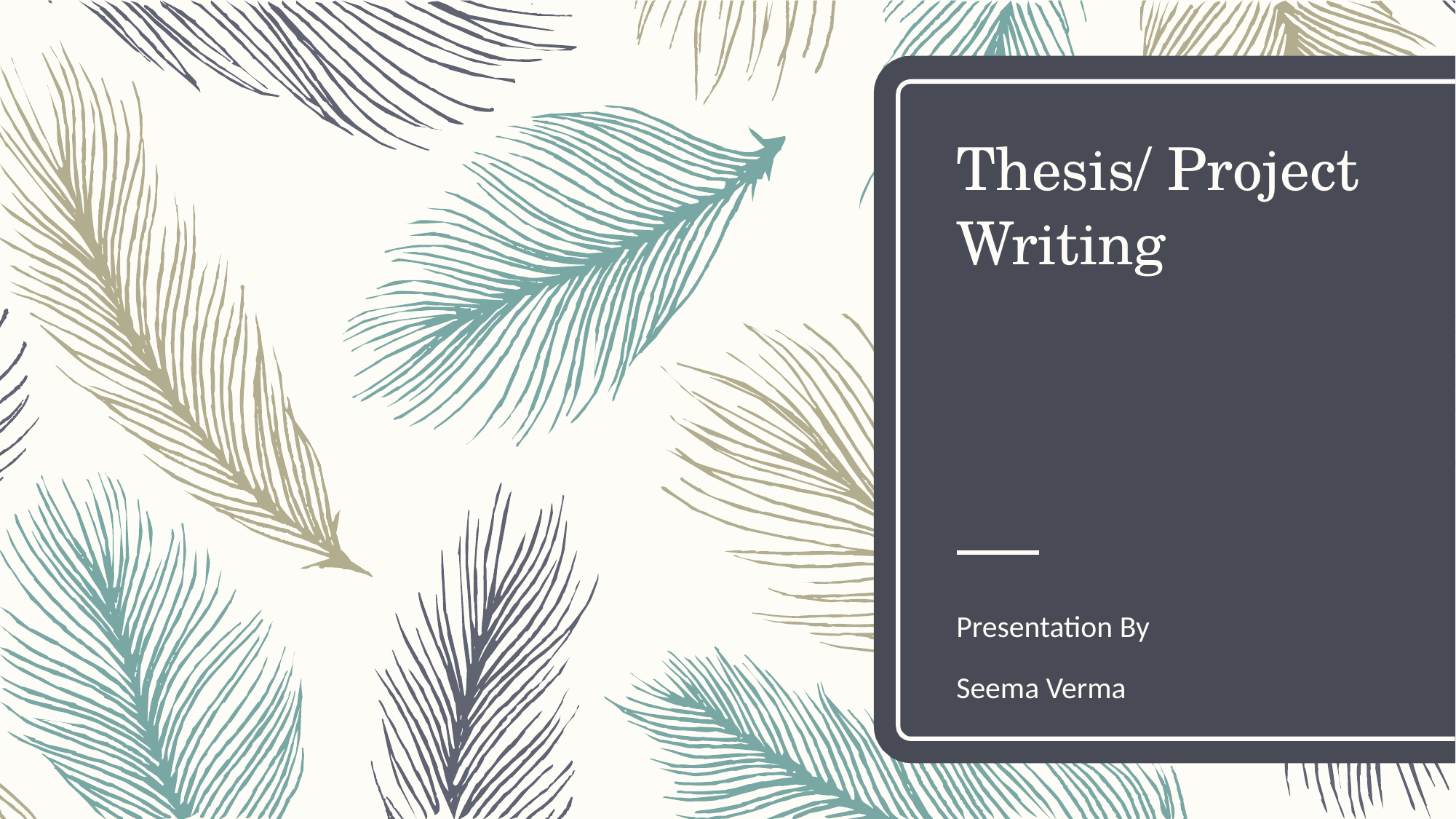

# Thesis/ Project Writing
Presentation By
Seema Verma